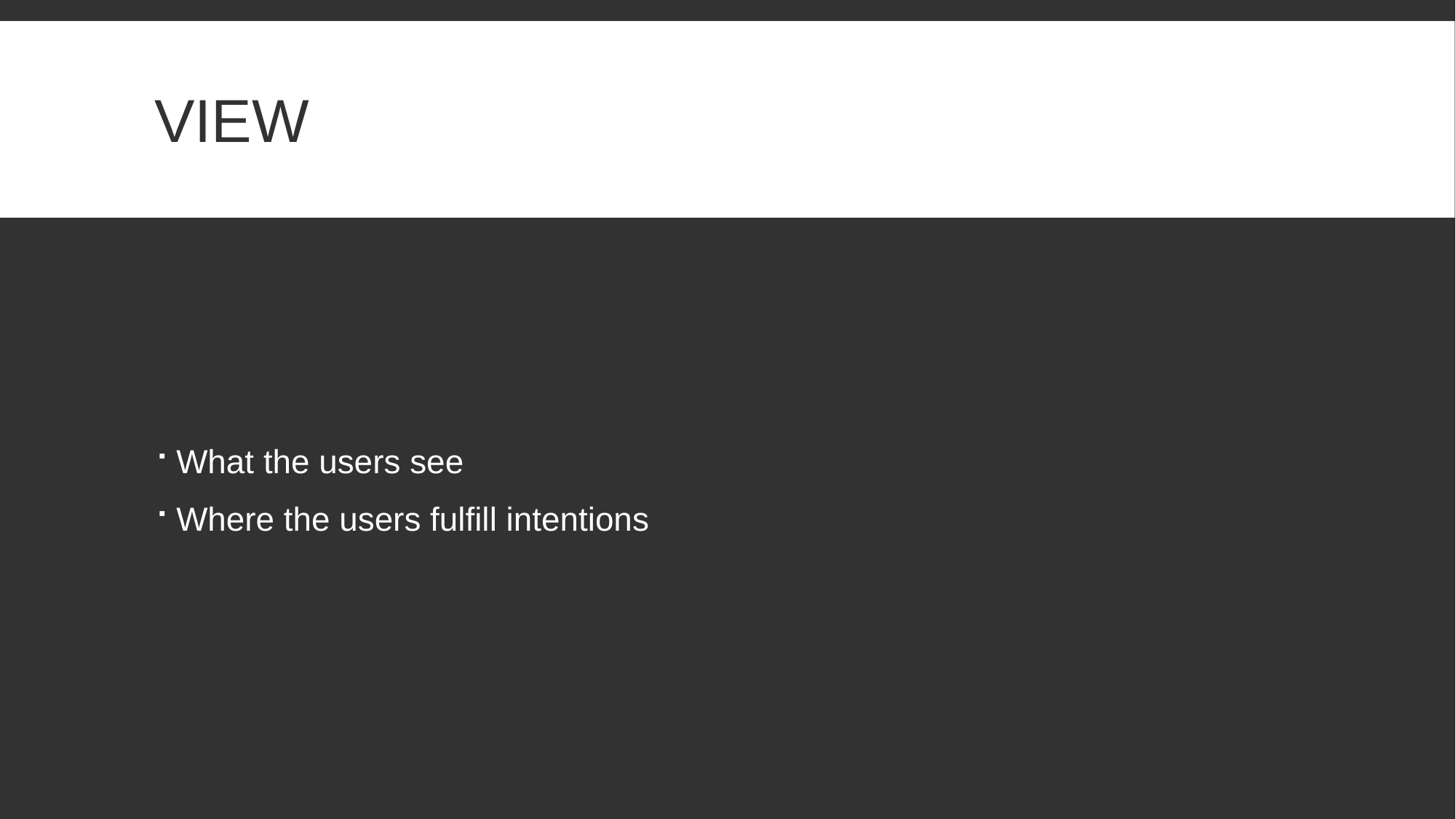

# View
What the users see
Where the users fulfill intentions